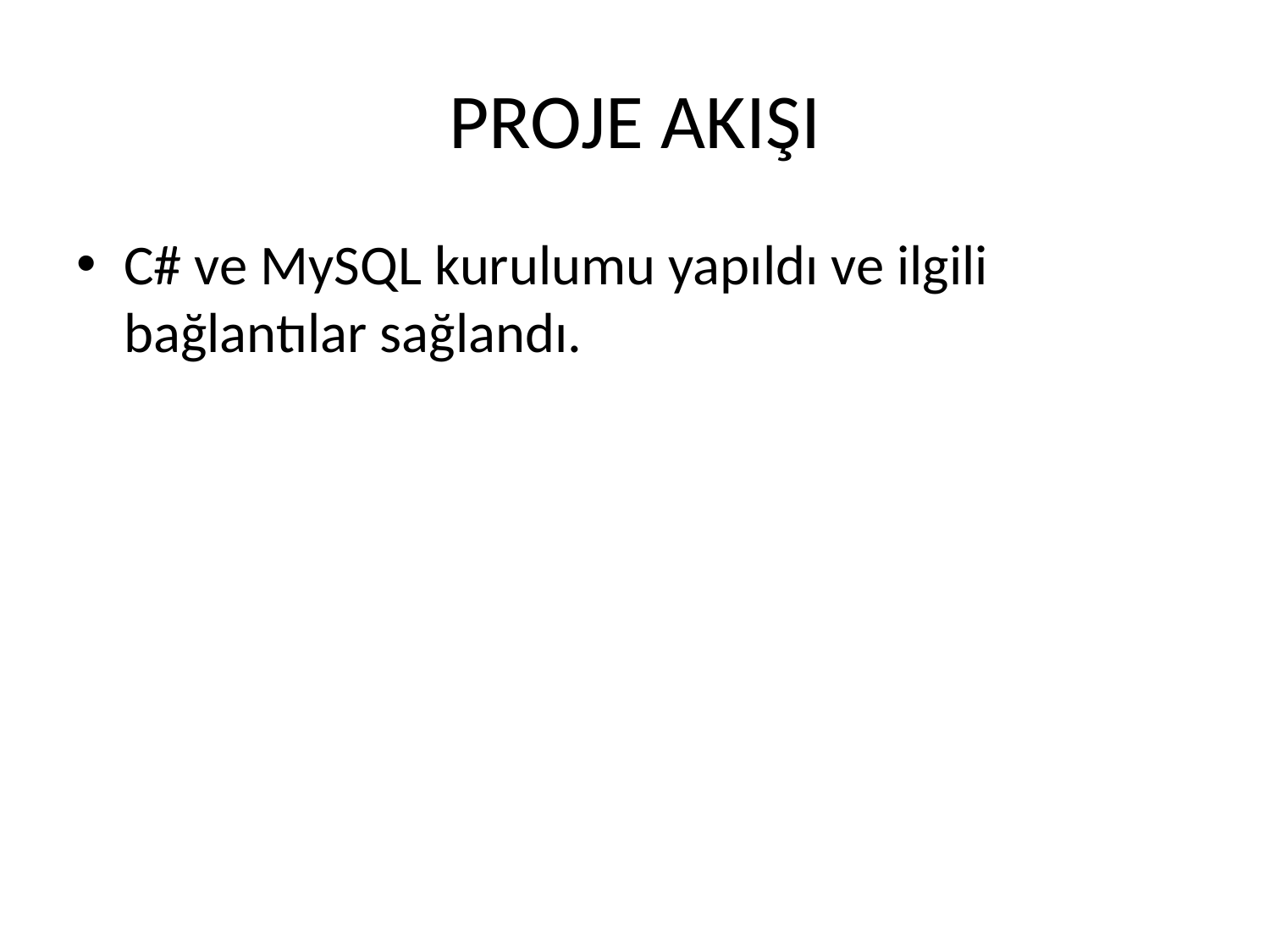

# PROJE AKIŞI
C# ve MySQL kurulumu yapıldı ve ilgili bağlantılar sağlandı.